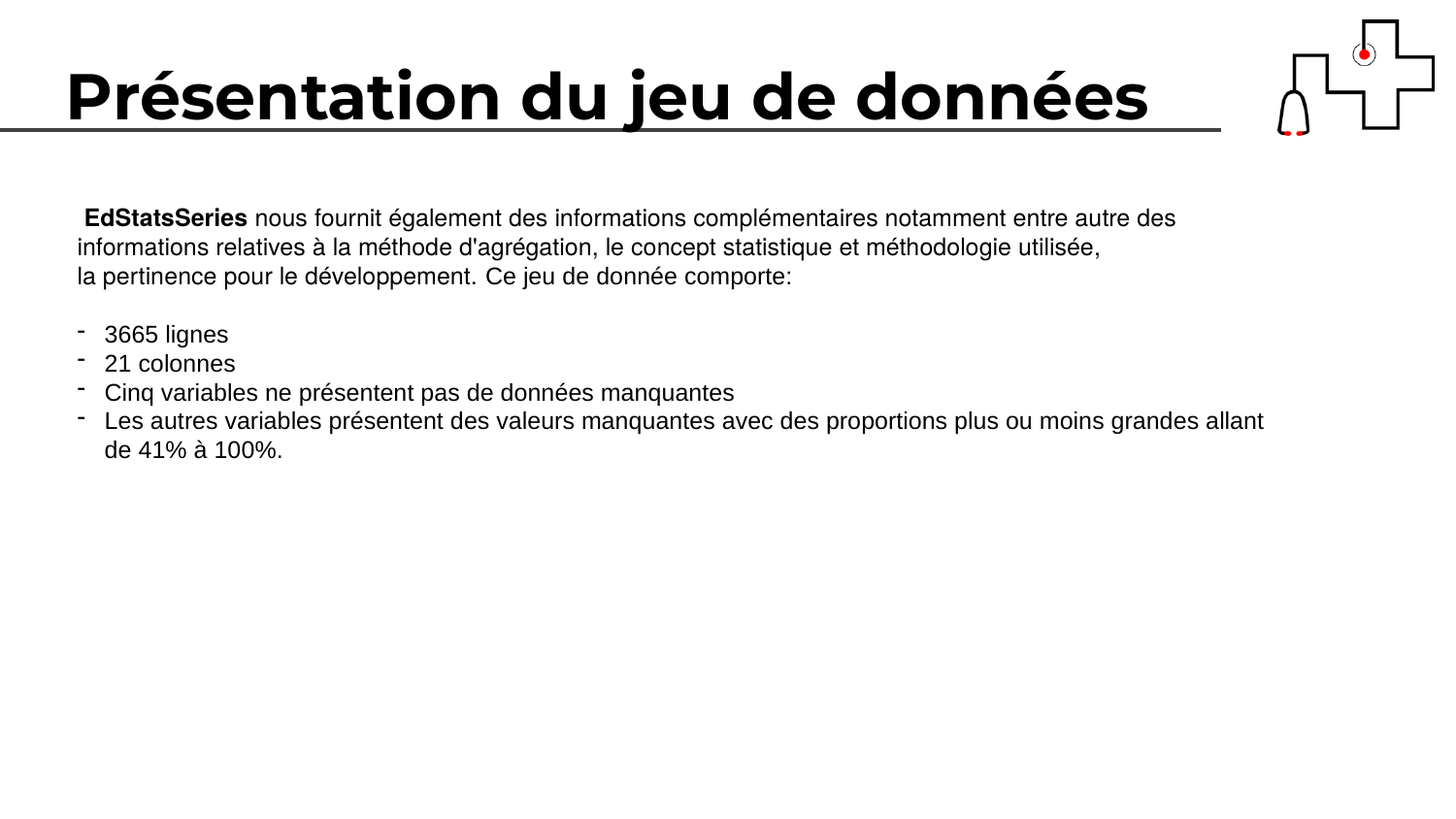

Présentation du jeu de données

 EdStatsSeries nous fournit également des informations complémentaires notamment entre autre des
informations relatives à la méthode d'agrégation, le concept statistique et méthodologie utilisée,
la pertinence pour le développement. Ce jeu de donnée comporte:

3665 lignes
21 colonnes
Cinq variables ne présentent pas de données manquantes
Les autres variables présentent des valeurs manquantes avec des proportions plus ou moins grandes allant de 41% à 100%.

04